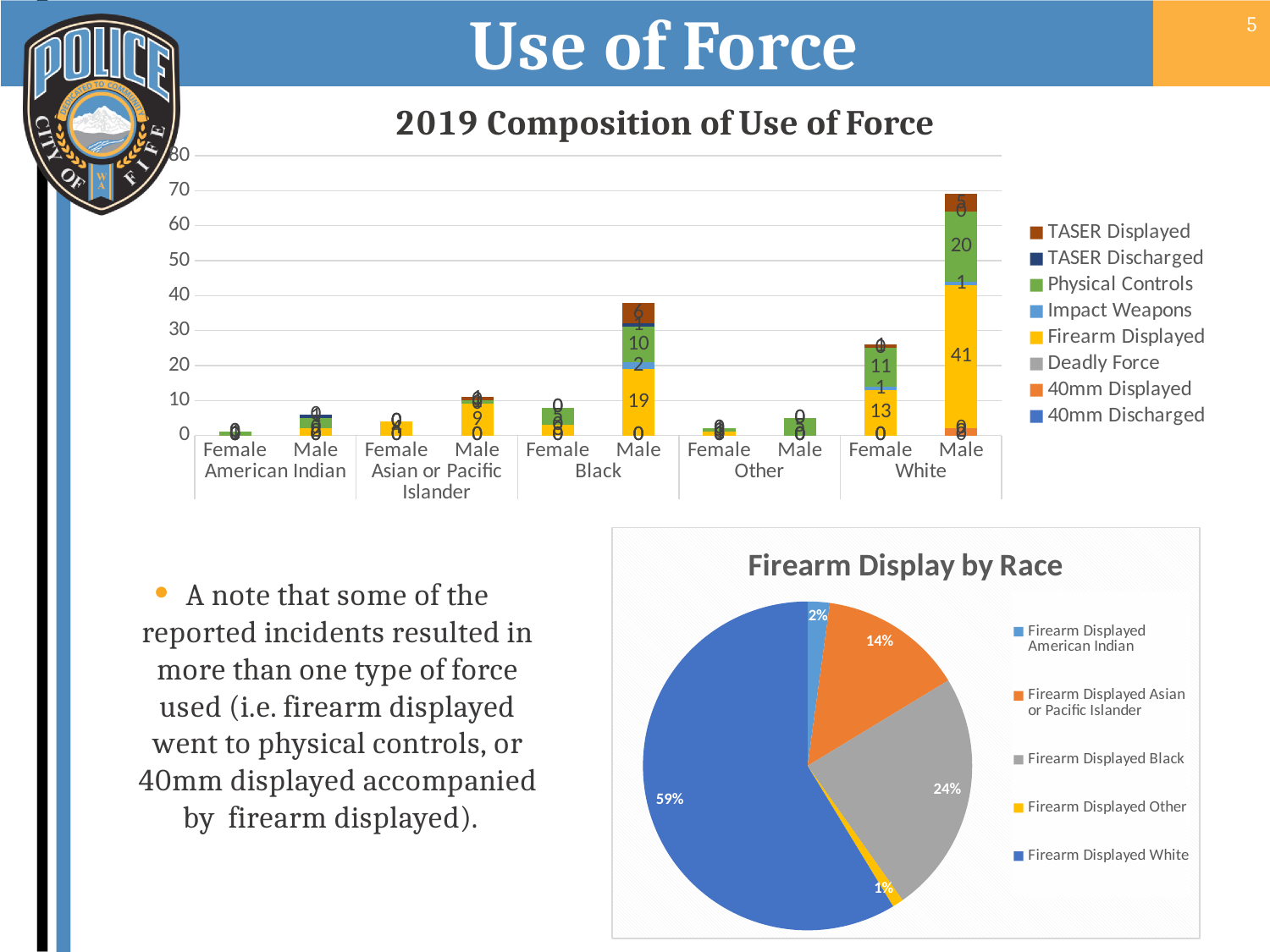

# Use of Force
5
2019 Composition of Use of Force

### Chart

| Category | 40mm Discharged | 40mm Displayed | Deadly Force | Firearm Displayed | Impact Weapons | Physical Controls | TASER Discharged | TASER Displayed |
|---|---|---|---|---|---|---|---|---|
| Female | 0.0 | 0.0 | 0.0 | 0.0 | 0.0 | 1.0 | 0.0 | 0.0 |
| Male | 0.0 | 0.0 | 0.0 | 2.0 | 0.0 | 3.0 | 1.0 | 0.0 |
| Female | 0.0 | 0.0 | 0.0 | 4.0 | 0.0 | 0.0 | 0.0 | 0.0 |
| Male | 0.0 | 0.0 | 0.0 | 9.0 | 0.0 | 1.0 | 0.0 | 1.0 |
| Female | 0.0 | 0.0 | 0.0 | 3.0 | 0.0 | 5.0 | 0.0 | 0.0 |
| Male | 0.0 | 0.0 | 0.0 | 19.0 | 2.0 | 10.0 | 1.0 | 6.0 |
| Female | 0.0 | 0.0 | 0.0 | 1.0 | 0.0 | 1.0 | 0.0 | 0.0 |
| Male | 0.0 | 0.0 | 0.0 | 0.0 | 0.0 | 5.0 | 0.0 | 0.0 |
| Female | 0.0 | 0.0 | 0.0 | 13.0 | 1.0 | 11.0 | 0.0 | 1.0 |
| Male | 0.0 | 2.0 | 0.0 | 41.0 | 1.0 | 20.0 | 0.0 | 5.0 |

### Chart: Firearm Display by Race

| Category | Total |
|---|---|
| American Indian | 2.0 |
| Asian or Pacific Islander | 13.0 |
| Black | 22.0 |
| Other | 1.0 |
| White | 54.0 |
A note that some of the reported incidents resulted in more than one type of force used (i.e. firearm displayed went to physical controls, or 40mm displayed accompanied by  firearm displayed).